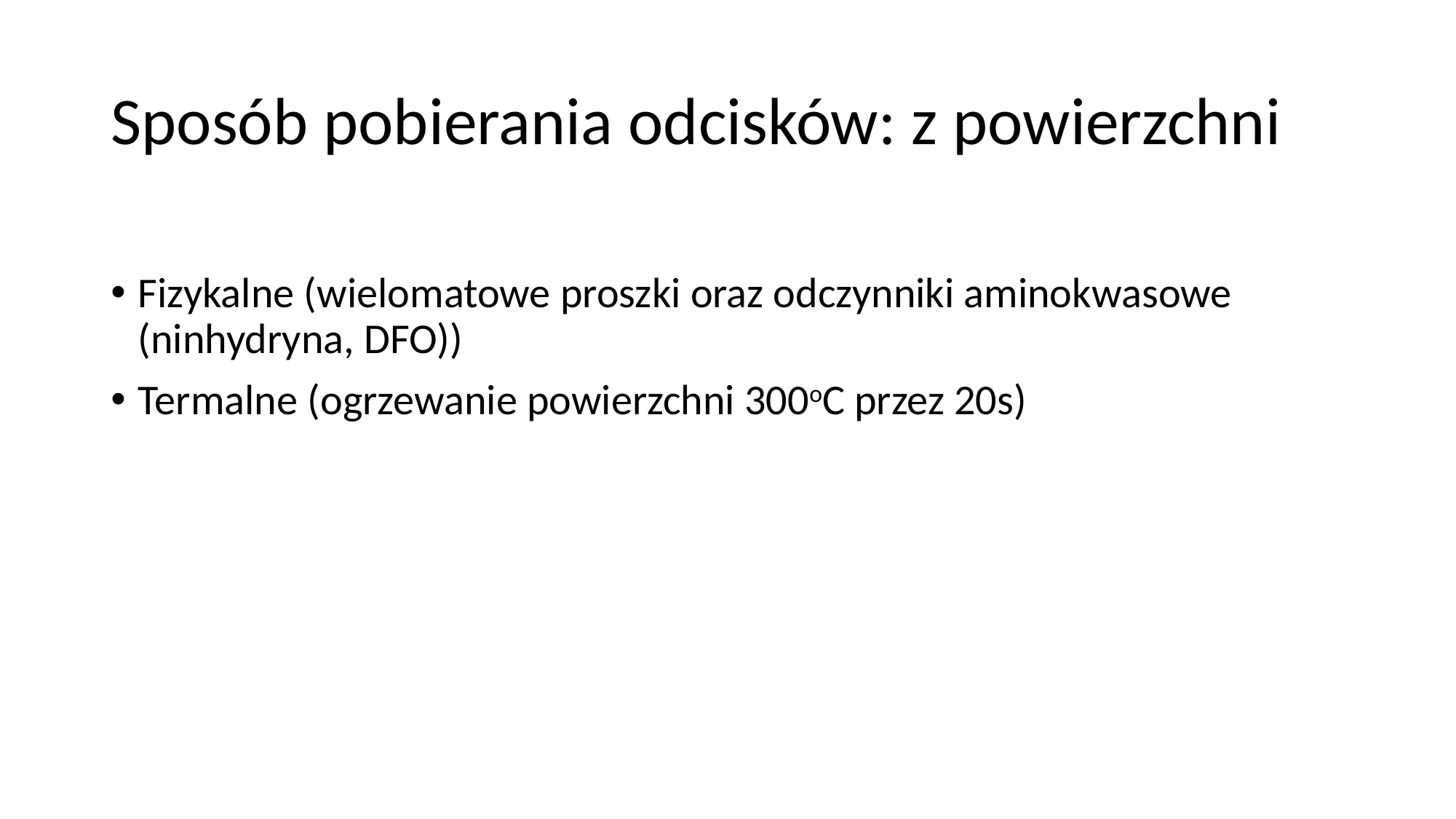

Sposób pobierania odcisków: z powierzchni

Fizykalne (wielomatowe proszki oraz odczynniki aminokwasowe (ninhydryna, DFO))
Termalne (ogrzewanie powierzchni 300oC przez 20s)